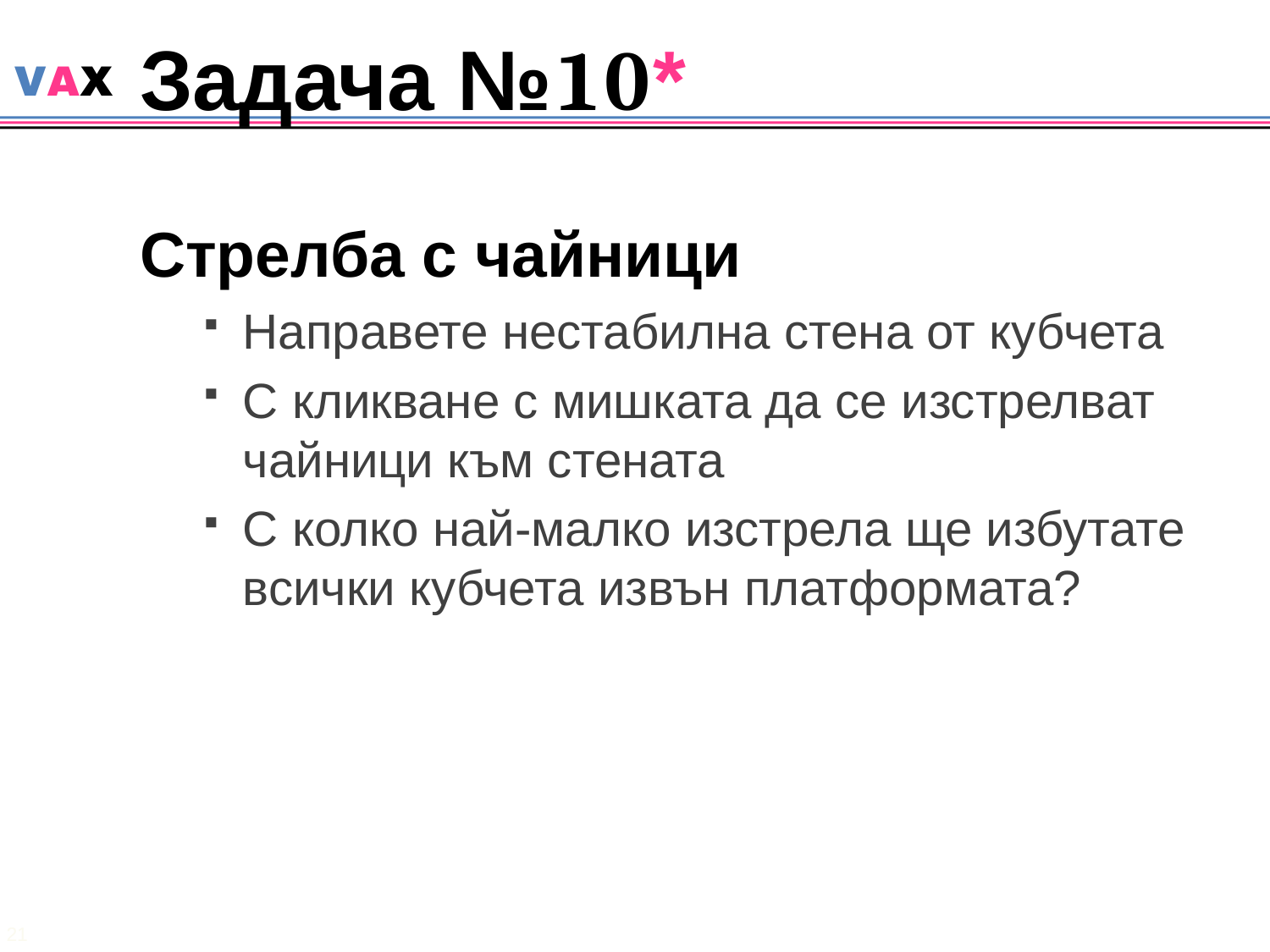

# Задача №10*
Стрелба с чайници
Направете нестабилна стена от кубчета
С кликване с мишката да се изстрелват чайници към стената
С колко най-малко изстрела ще избутате всички кубчета извън платформата?